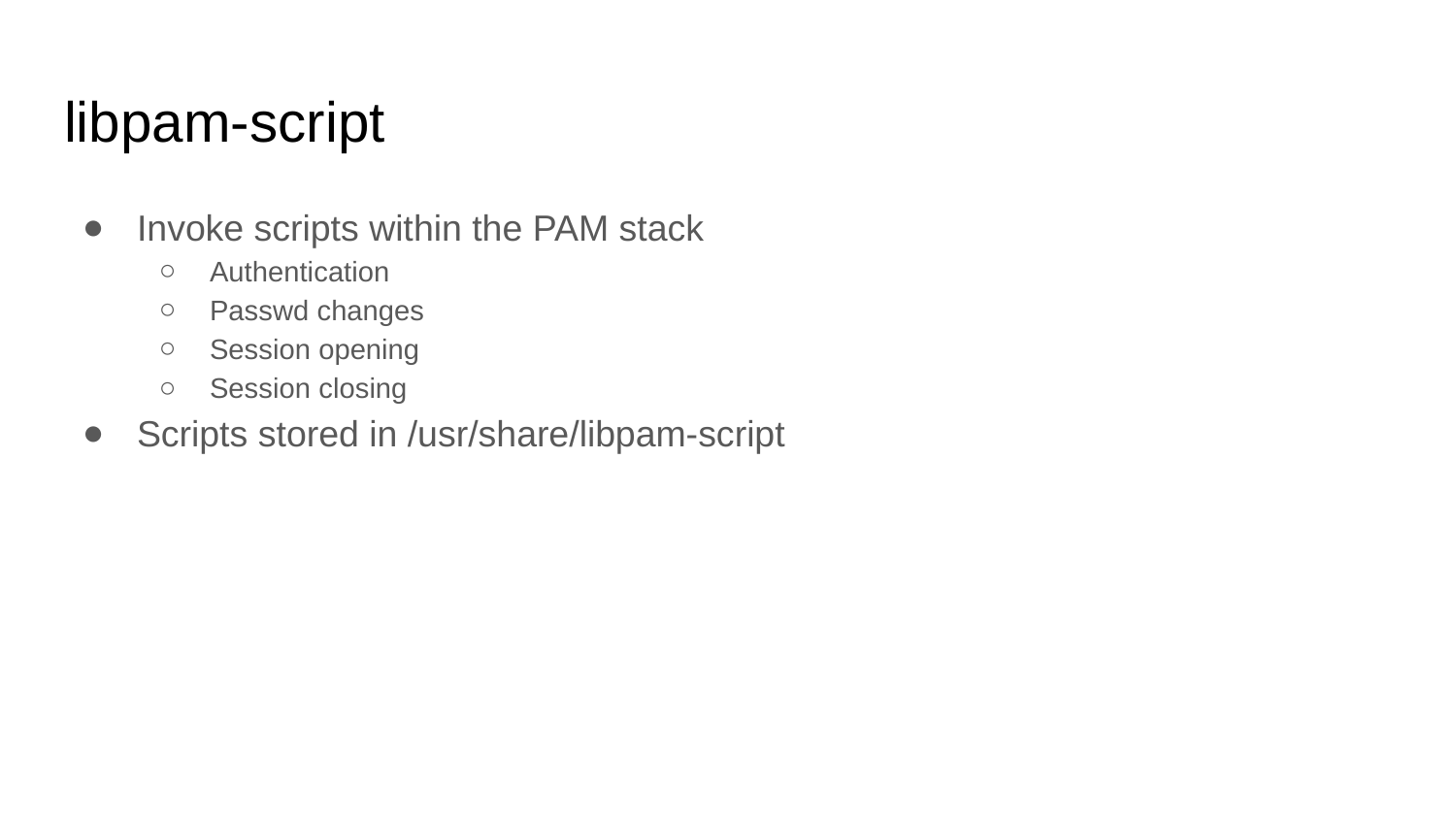

# libpam-script
Invoke scripts within the PAM stack
Authentication
Passwd changes
Session opening
Session closing
Scripts stored in /usr/share/libpam-script